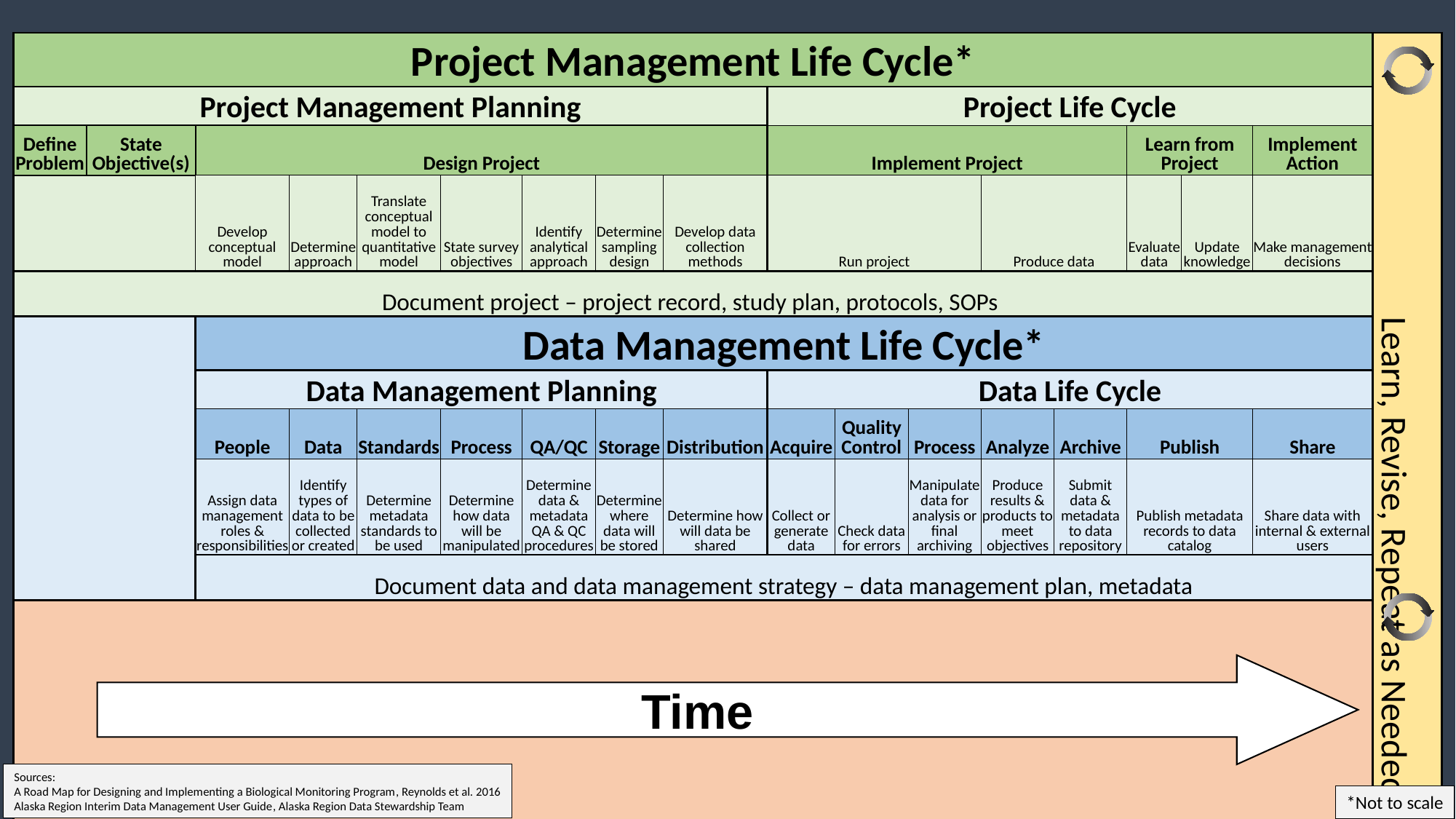

| Project Management Life Cycle\* |  |  |  |  |  |  |  |  |  |  |  |  |  |  |  |  | Learn, Revise, Repeat as Needed |
| --- | --- | --- | --- | --- | --- | --- | --- | --- | --- | --- | --- | --- | --- | --- | --- | --- | --- |
| Project Management Planning |  |  |  |  |  |  |  |  | Project Life Cycle |  |  |  |  |  |  |  |  |
| Define Problem | State Objective(s) | Design Project |  |  |  |  |  |  | Implement Project |  |  |  |  | Learn from Project |  | Implement Action |  |
|  |  | Develop conceptual model | Determine approach | Translate conceptual model to quantitative model | State survey objectives | Identify analytical approach | Determine sampling design | Develop data collection methods | Run project |  |  | Produce data |  | Evaluate data | Update knowledge | Make management decisions |  |
| Document project – project record, study plan, protocols, SOPs |  |  |  |  |  |  |  |  |  |  |  |  |  |  |  |  |  |
|  |  | Data Management Life Cycle\* |  |  |  |  |  |  |  |  |  |  |  |  |  |  |  |
|  |  | Data Management Planning |  |  |  |  |  |  | Data Life Cycle |  |  |  |  |  |  |  |  |
|  |  | People | Data | Standards | Process | QA/QC | Storage | Distribution | Acquire | Quality Control | Process | Analyze | Archive | Publish |  | Share |  |
|  |  | Assign data management roles & responsibilities | Identify types of data to be collected or created | Determine metadata standards to be used | Determine how data will be manipulated | Determine data & metadata QA & QC procedures | Determine where data will be stored | Determine how will data be shared | Collect or generate data | Check data for errors | Manipulate data for analysis or final archiving | Produce results & products to meet objectives | Submit data & metadata to data repository | Publish metadata records to data catalog |  | Share data with internal & external users |  |
|  |  | Document data and data management strategy – data management plan, metadata |  |  |  |  |  |  |  |  |  |  |  |  |  |  |  |
| Quality Management |  |  |  |  |  |  |  |  |  |  |  |  |  |  |  |  |  |

Time
Sources:
A Road Map for Designing and Implementing a Biological Monitoring Program, Reynolds et al. 2016
Alaska Region Interim Data Management User Guide, Alaska Region Data Stewardship Team
*Not to scale